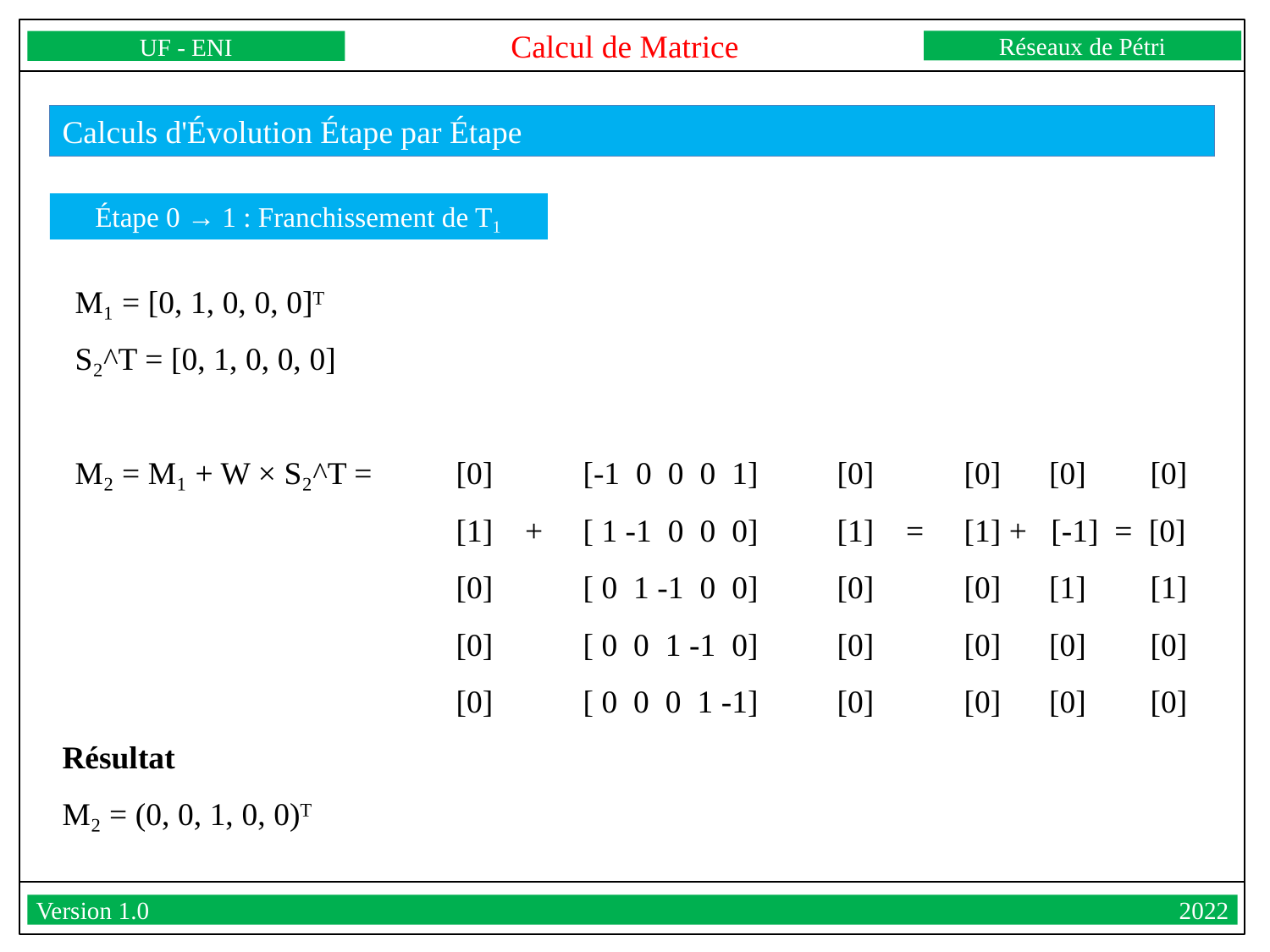

Calcul de Matrice
Réseaux de Pétri
UF - ENI
Version 1.0									2022
Calculs d'Évolution Étape par Étape
Étape 0 → 1 : Franchissement de T₁
M₁ = [0, 1, 0, 0, 0]ᵀ
S₂^T = [0, 1, 0, 0, 0]

M₂ = M₁ + W × S₂^T = 	[0]   	[-1  0  0  0  1] 	[0]   	[0]      [0]        [0]
                      		[1]    + 	[ 1 -1  0  0  0] 	[1]    = 	[1] +   [-1]  =  [0]
                      		[0]   	[ 0  1 -1  0  0] 	[0]   	[0]      [1]        [1]
                      		[0]   	[ 0  0  1 -1  0] 	[0]   	[0]      [0]        [0]
                      		[0]   	[ 0  0  0  1 -1] 	[0]   	[0]      [0]        [0]
Résultat
M₂ = (0, 0, 1, 0, 0)ᵀ